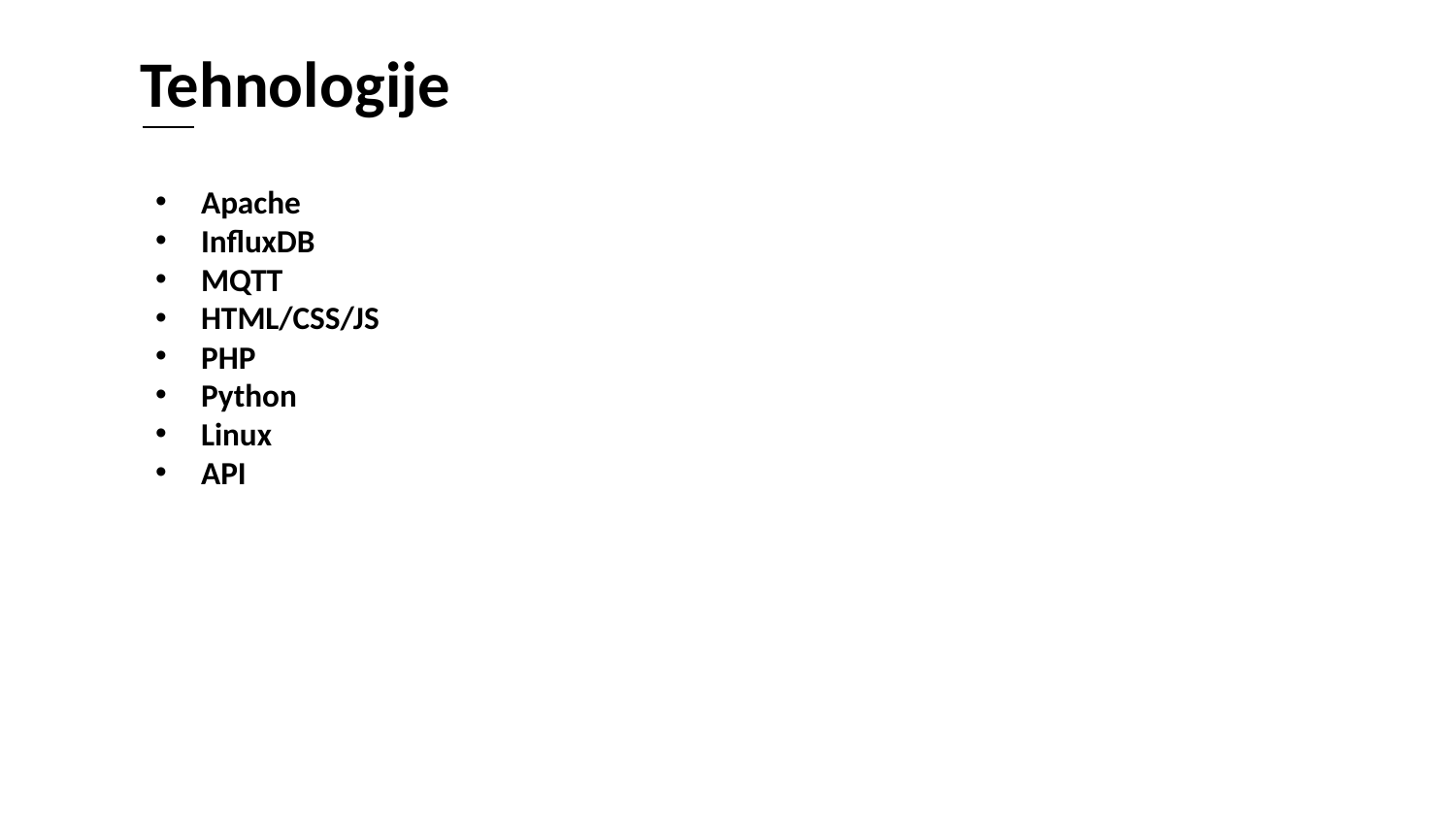

Tehnologije
Apache
InfluxDB
MQTT
HTML/CSS/JS
PHP
Python
Linux
API